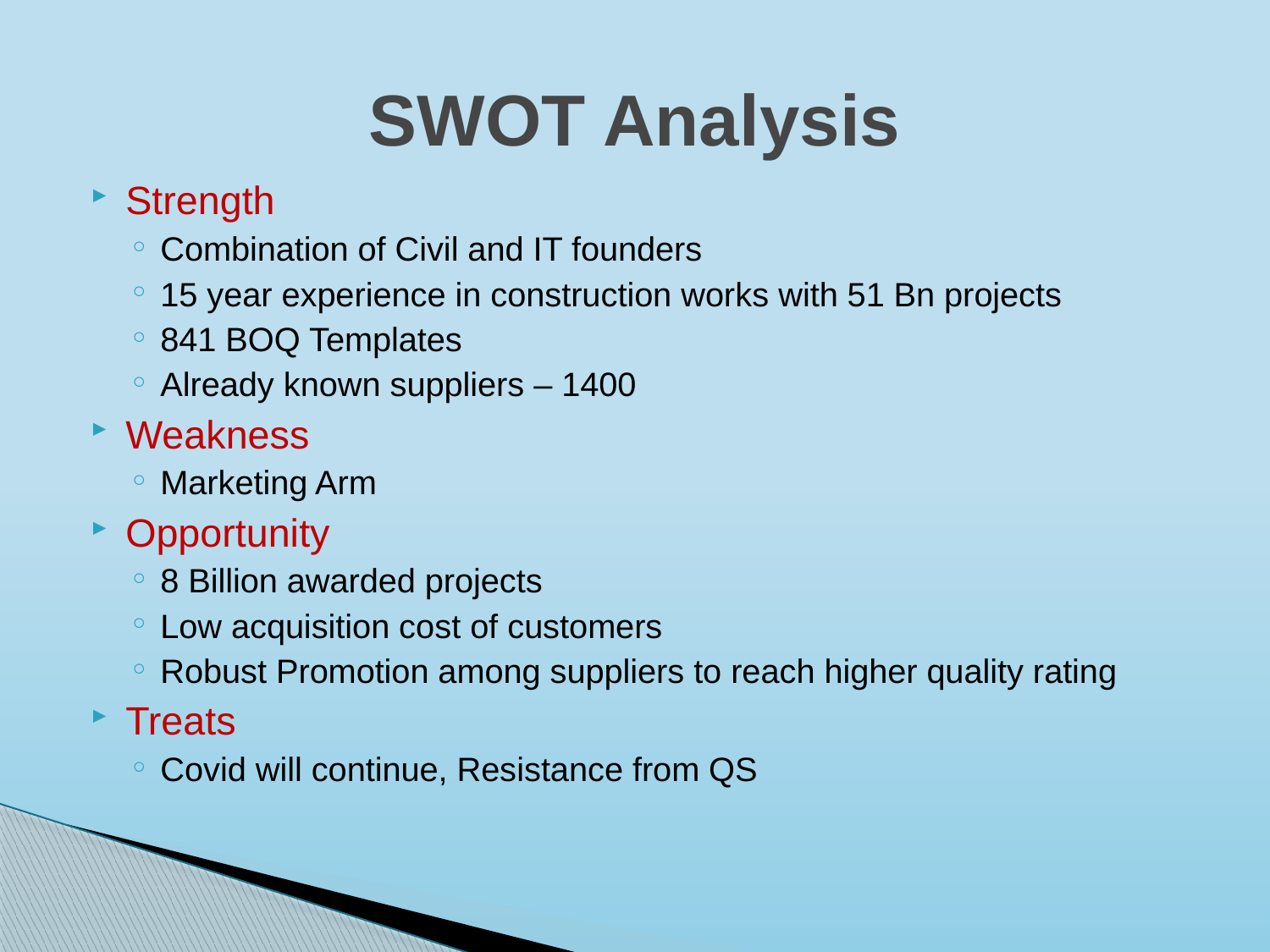

# SWOT Analysis
Strength
Combination of Civil and IT founders
15 year experience in construction works with 51 Bn projects
841 BOQ Templates
Already known suppliers – 1400
Weakness
Marketing Arm
Opportunity
8 Billion awarded projects
Low acquisition cost of customers
Robust Promotion among suppliers to reach higher quality rating
Treats
Covid will continue, Resistance from QS